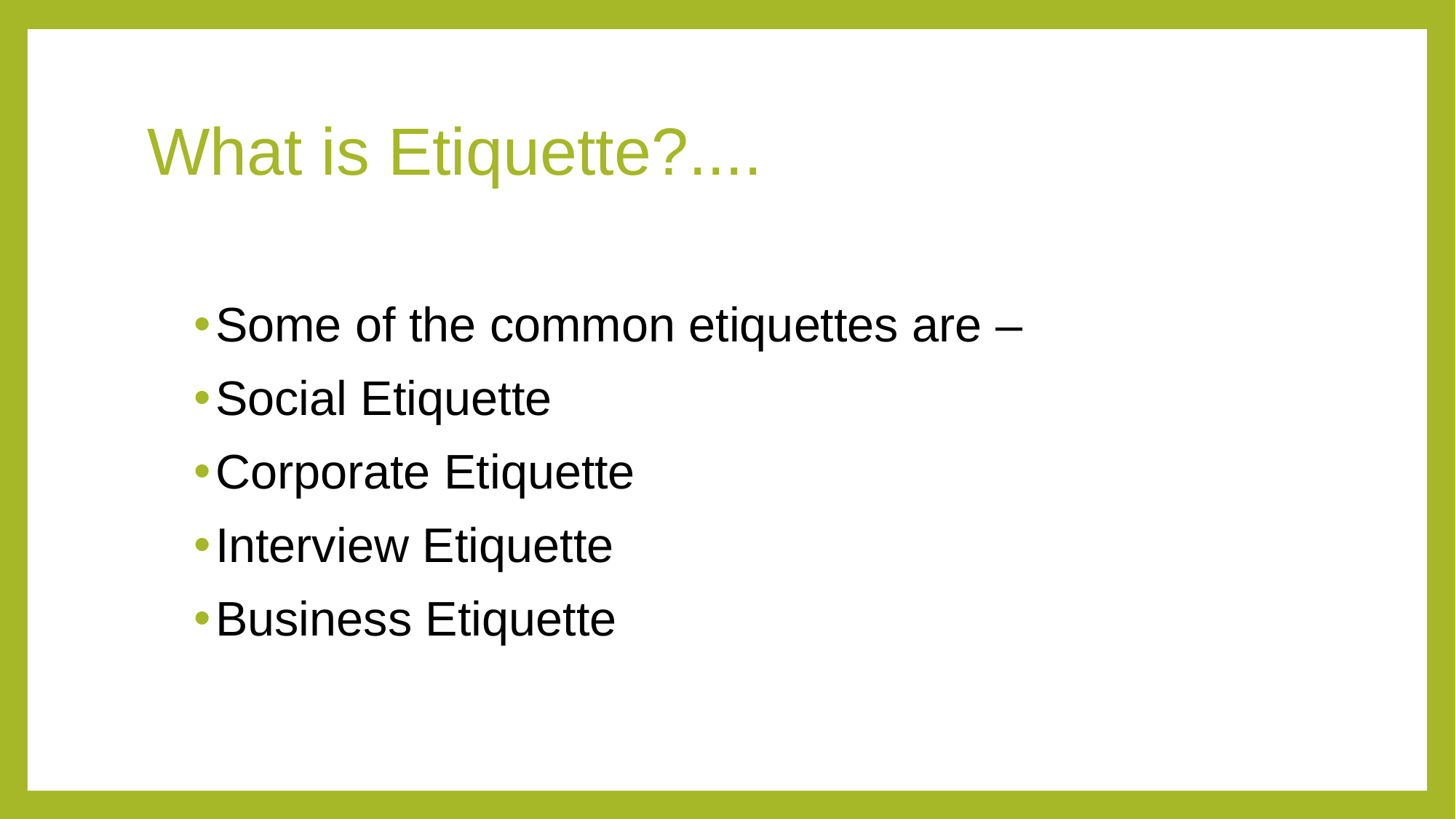

# What is Etiquette?....
Some of the common etiquettes are –
Social Etiquette
Corporate Etiquette
Interview Etiquette
Business Etiquette